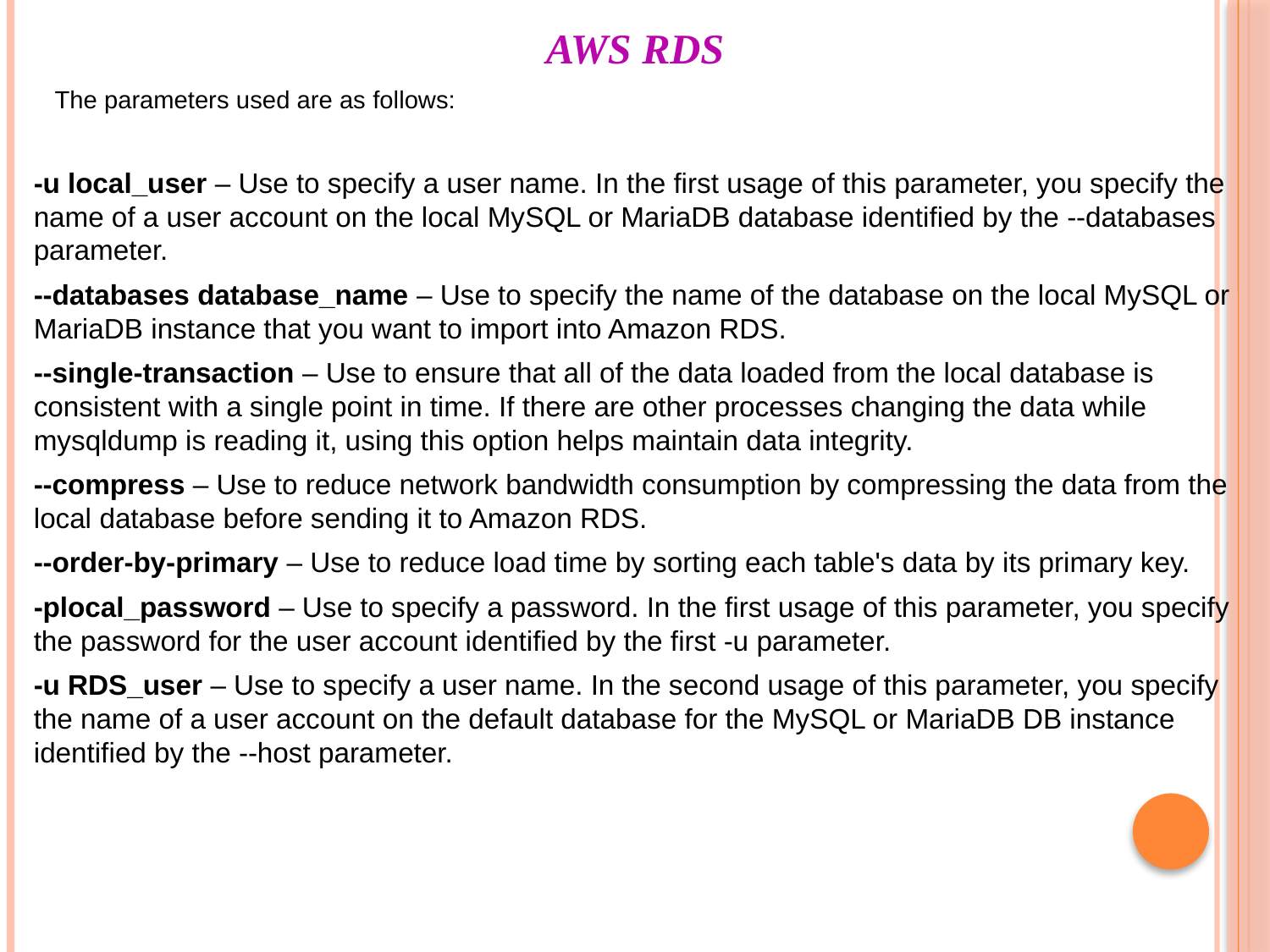

# AWS RDS
   The parameters used are as follows:

-u local_user – Use to specify a user name. In the first usage of this parameter, you specify the name of a user account on the local MySQL or MariaDB database identified by the --databases parameter.
--databases database_name – Use to specify the name of the database on the local MySQL or MariaDB instance that you want to import into Amazon RDS.
--single-transaction – Use to ensure that all of the data loaded from the local database is consistent with a single point in time. If there are other processes changing the data while mysqldump is reading it, using this option helps maintain data integrity.
--compress – Use to reduce network bandwidth consumption by compressing the data from the local database before sending it to Amazon RDS.
--order-by-primary – Use to reduce load time by sorting each table's data by its primary key.
-plocal_password – Use to specify a password. In the first usage of this parameter, you specify the password for the user account identified by the first -u parameter.
-u RDS_user – Use to specify a user name. In the second usage of this parameter, you specify the name of a user account on the default database for the MySQL or MariaDB DB instance identified by the --host parameter.